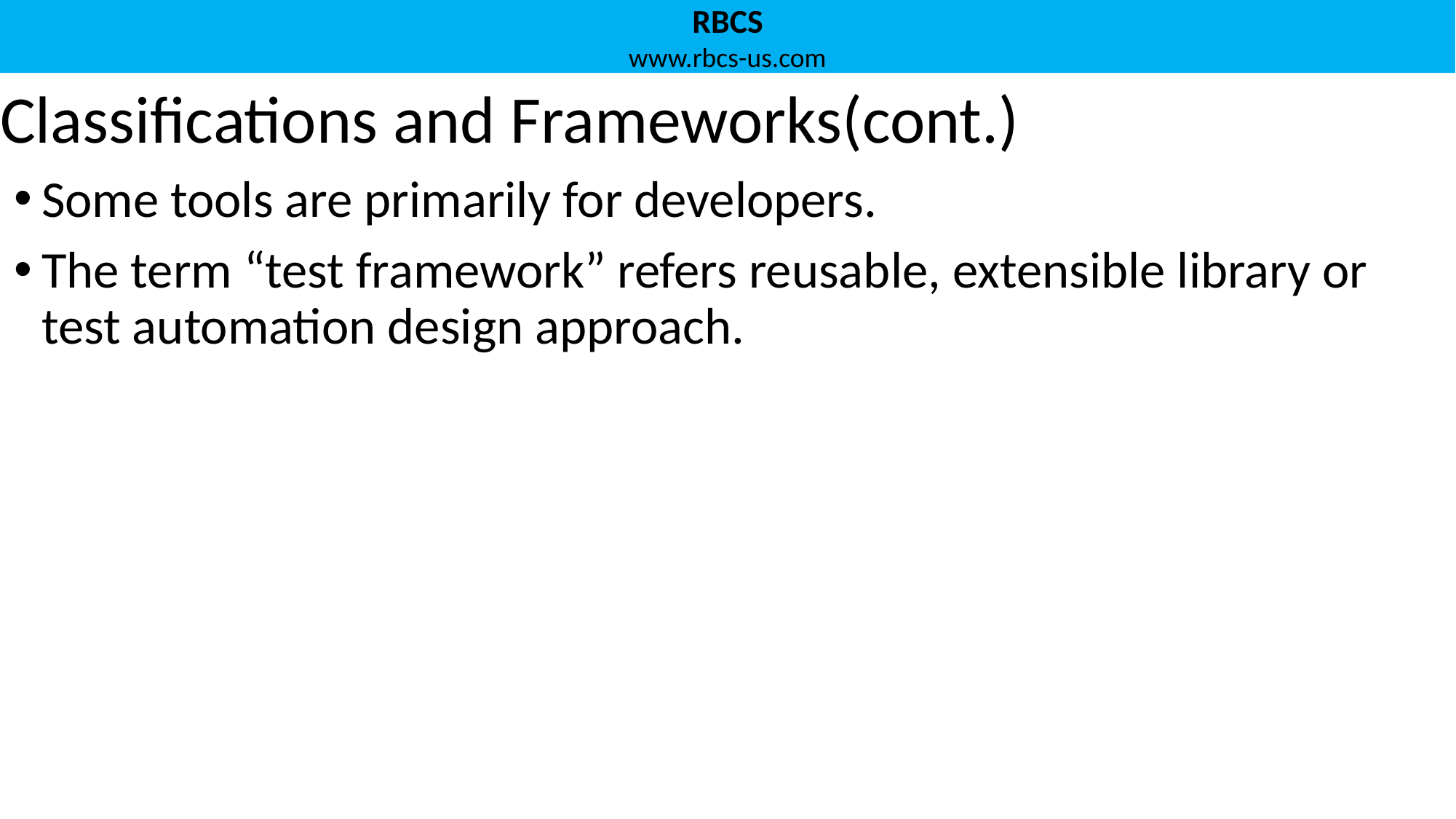

# Classifications and Frameworks(cont.)
Some tools are primarily for developers.
The term “test framework” refers reusable, extensible library or test automation design approach.